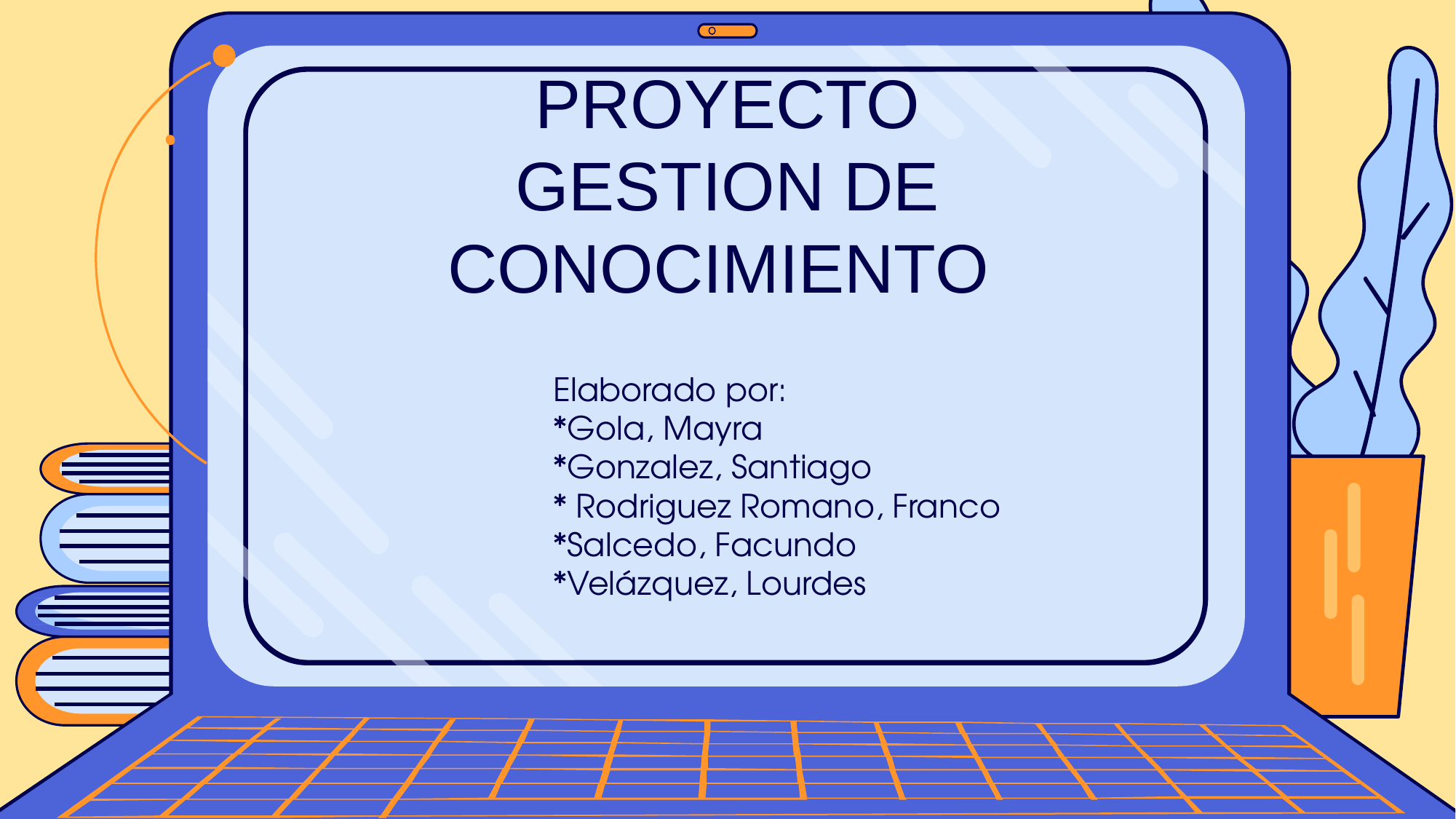

# PROYECTO GESTION DE CONOCIMIENTO
Elaborado por:
*Gola, Mayra
*Gonzalez, Santiago
* Rodriguez Romano, Franco
*Salcedo, Facundo
*Velázquez, Lourdes